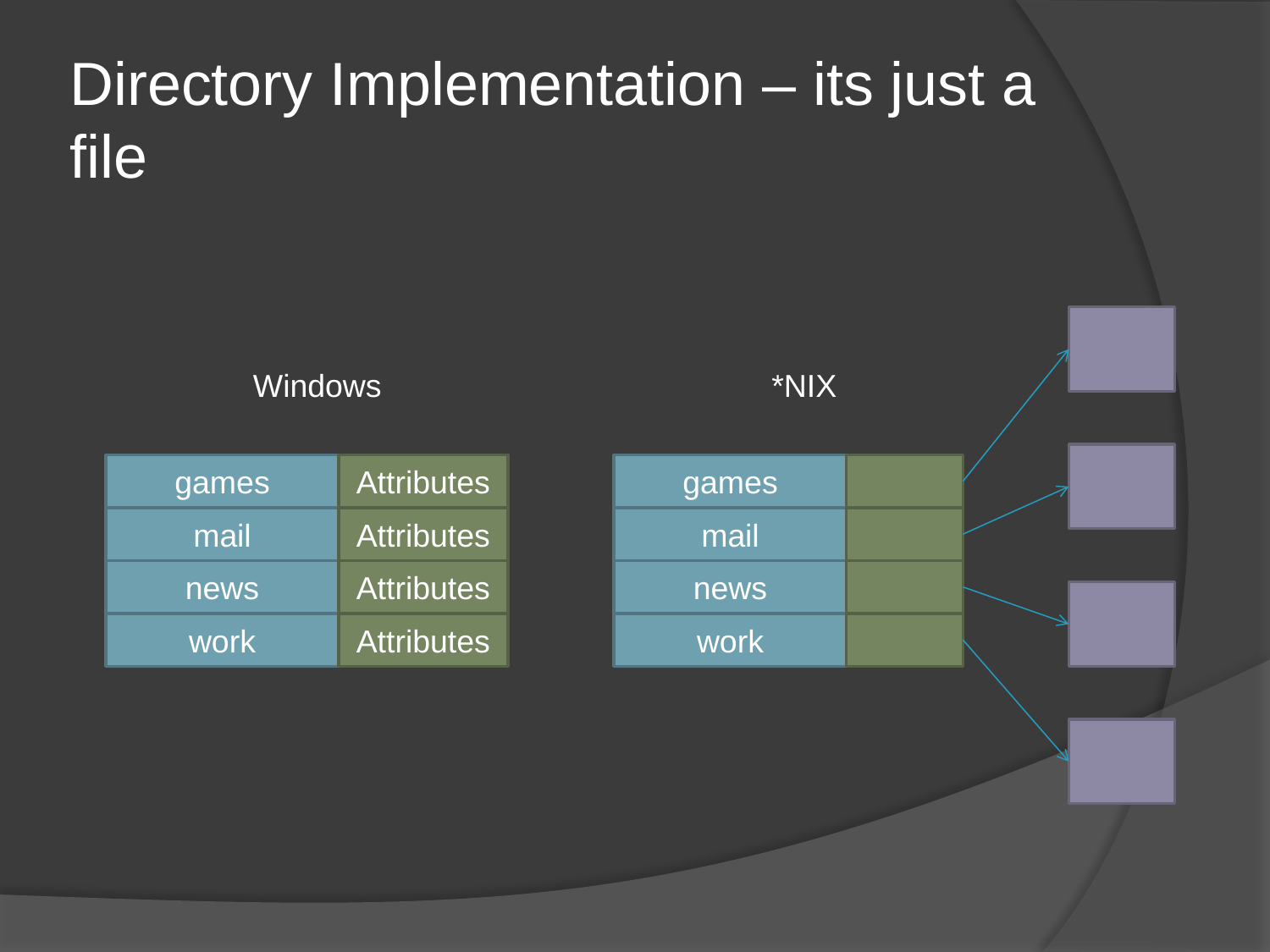

# Directory Implementation – its just a file

Windows
*NIX

games
Attributes
games

mail
Attributes
mail

news
Attributes
news

work
Attributes
work